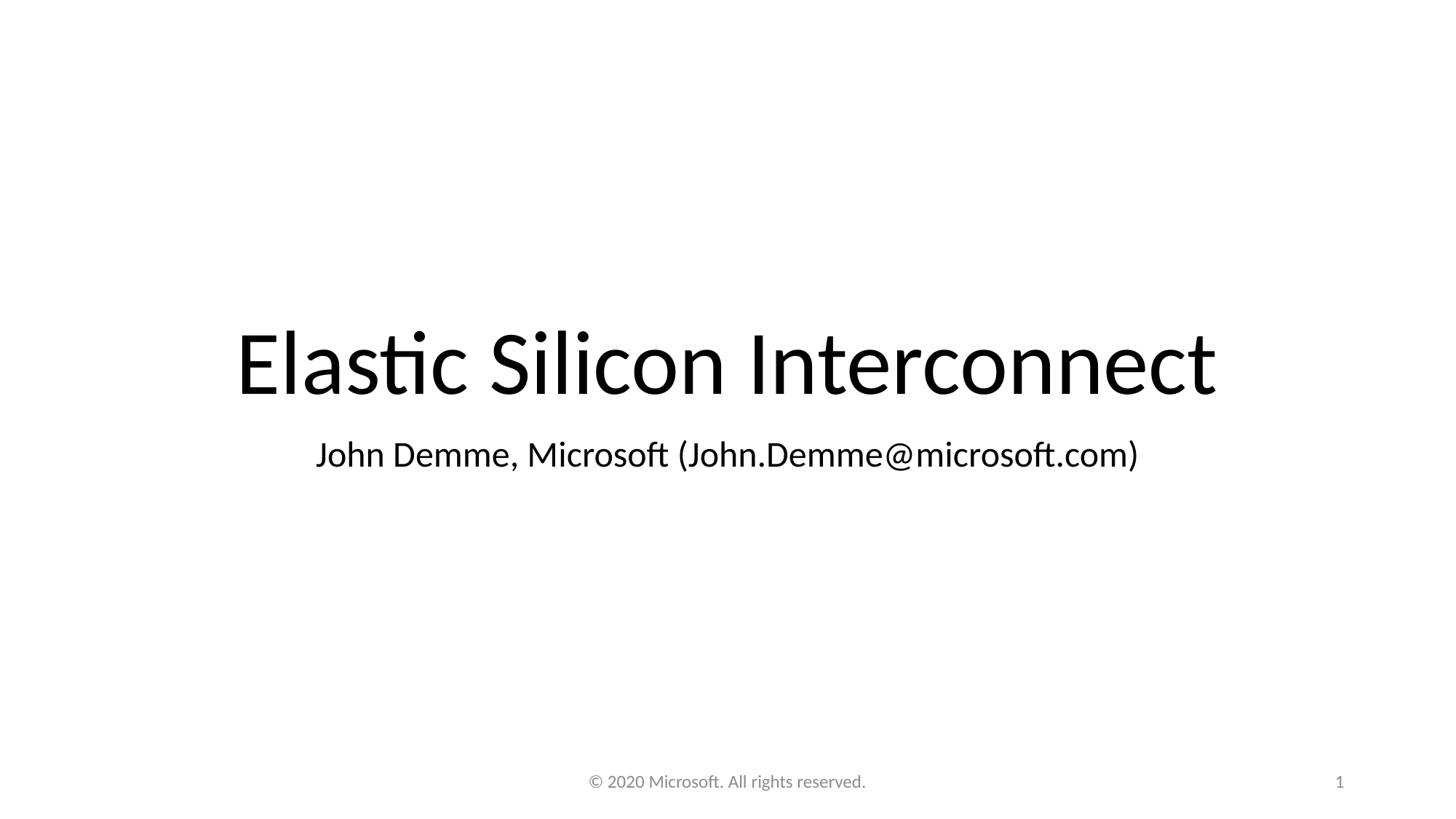

# Elastic Silicon Interconnect
John Demme, Microsoft (John.Demme@microsoft.com)
© 2020 Microsoft. All rights reserved.
1